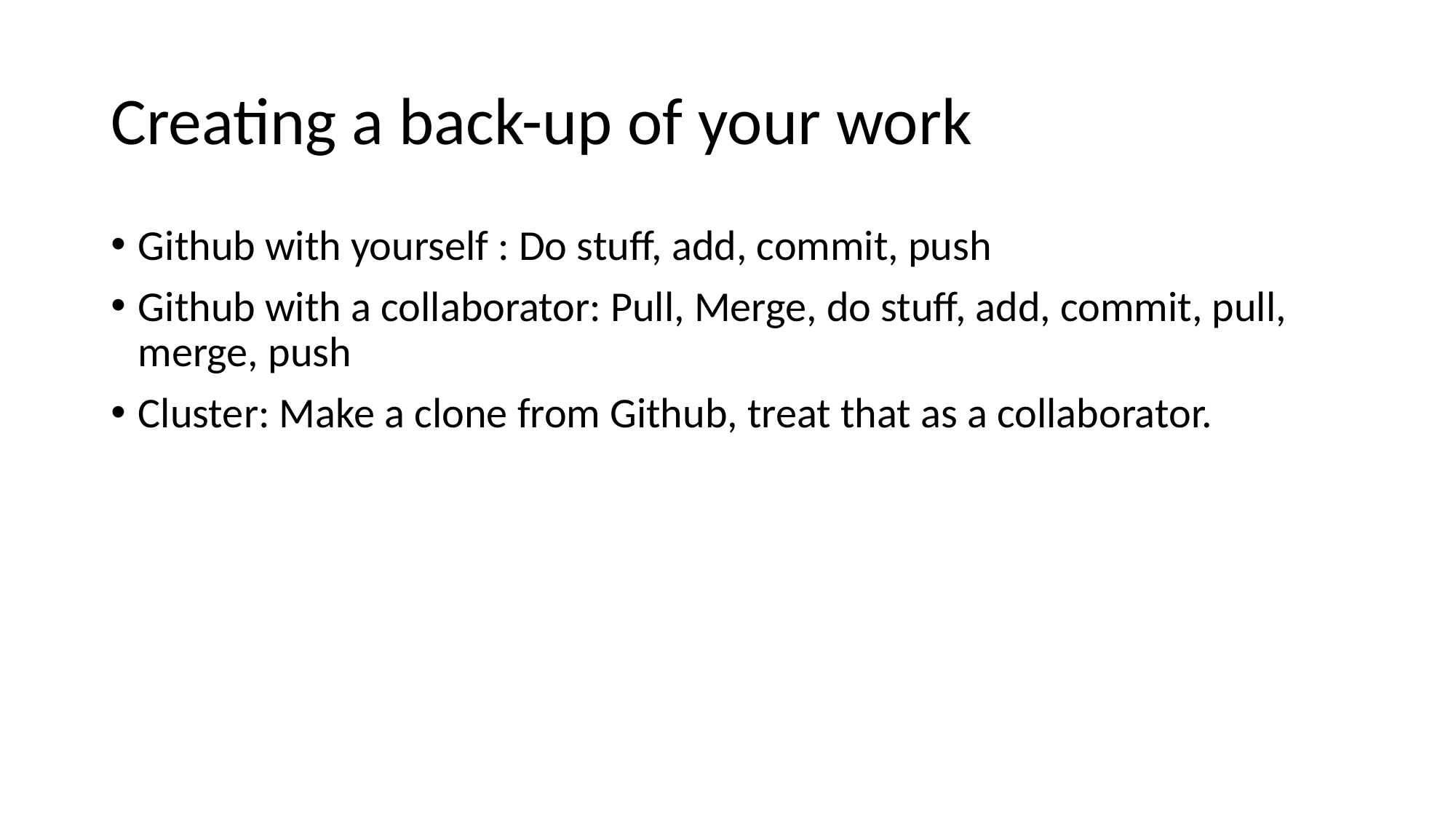

# Creating a back-up of your work
Github with yourself : Do stuff, add, commit, push
Github with a collaborator: Pull, Merge, do stuff, add, commit, pull, merge, push
Cluster: Make a clone from Github, treat that as a collaborator.